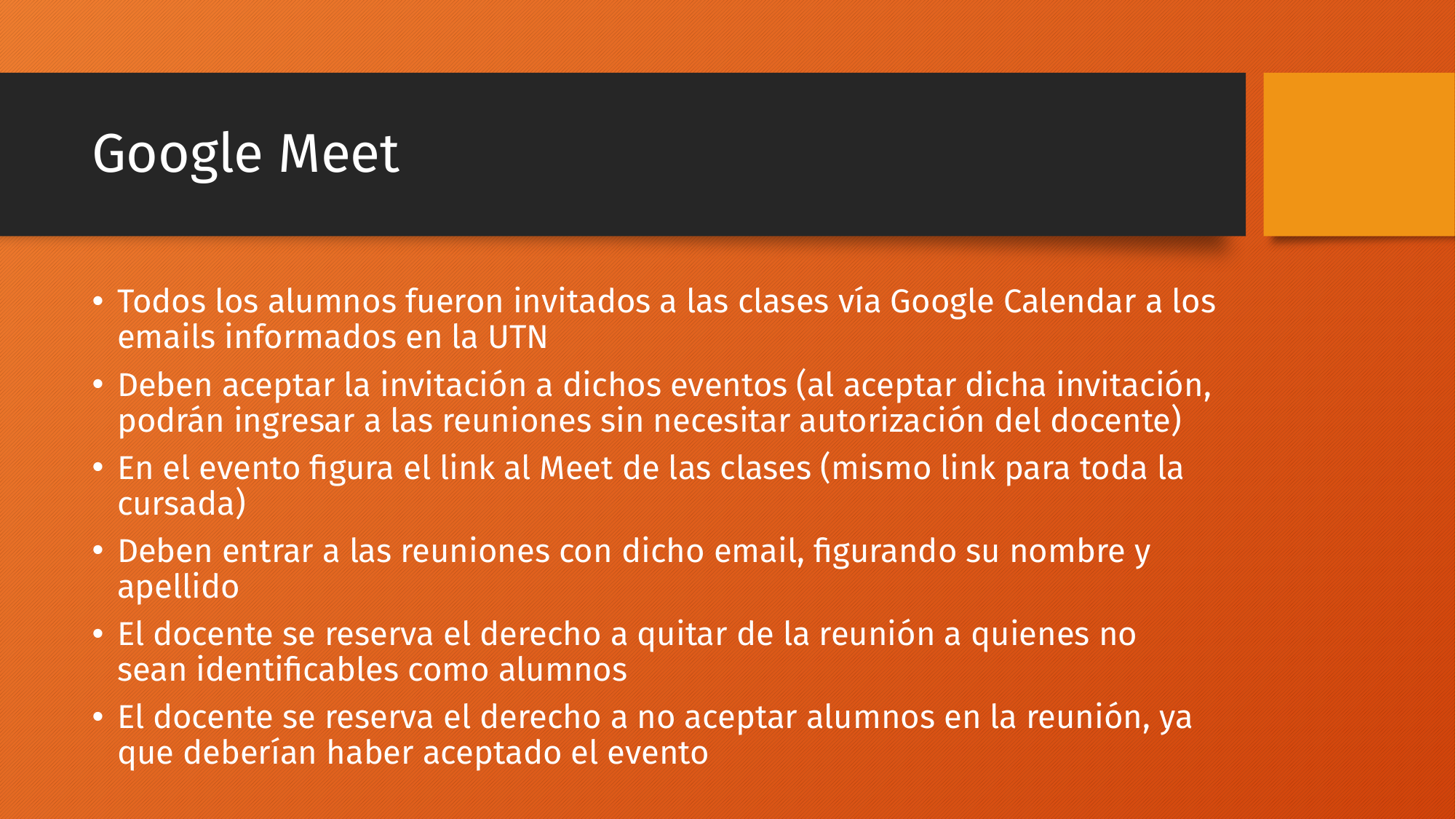

# Google Meet
Todos los alumnos fueron invitados a las clases vía Google Calendar a los emails informados en la UTN
Deben aceptar la invitación a dichos eventos (al aceptar dicha invitación, podrán ingresar a las reuniones sin necesitar autorización del docente)
En el evento figura el link al Meet de las clases (mismo link para toda la cursada)
Deben entrar a las reuniones con dicho email, figurando su nombre y apellido
El docente se reserva el derecho a quitar de la reunión a quienes no sean identificables como alumnos
El docente se reserva el derecho a no aceptar alumnos en la reunión, ya que deberían haber aceptado el evento